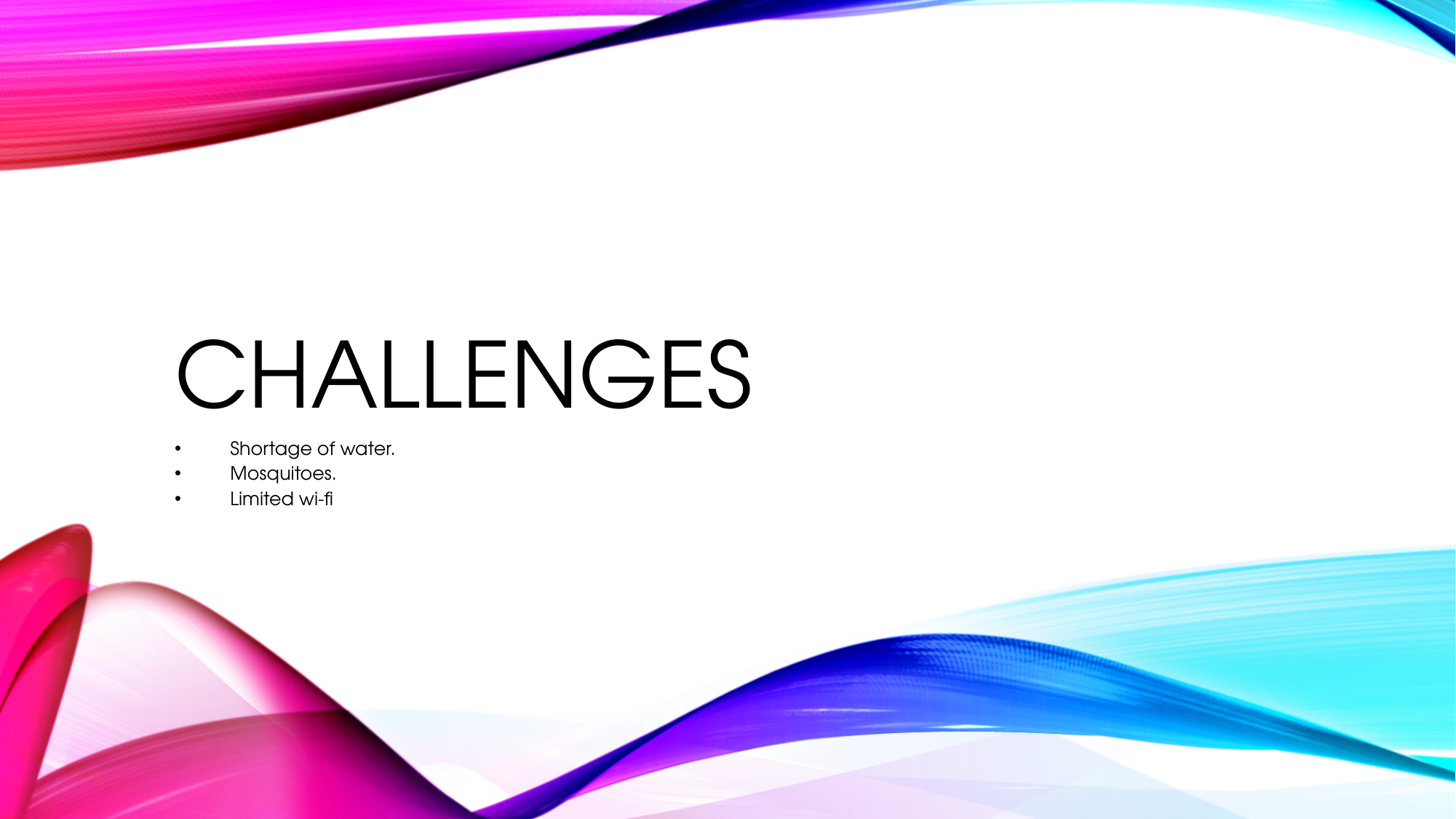

# Challenges
Shortage of water.
Mosquitoes.
Limited wi-fi